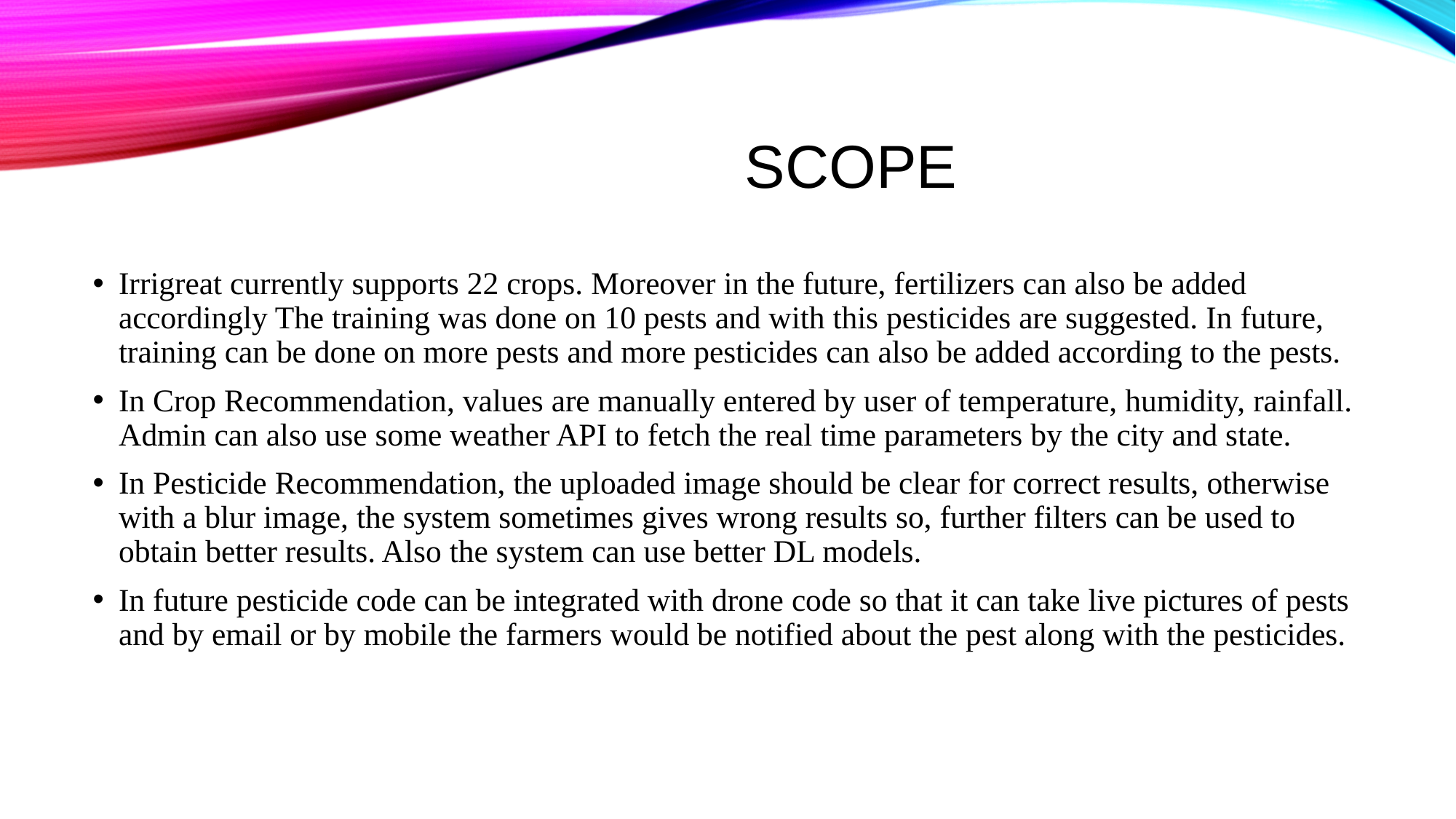

# SCOPE
Irrigreat currently supports 22 crops. Moreover in the future, fertilizers can also be added accordingly The training was done on 10 pests and with this pesticides are suggested. In future, training can be done on more pests and more pesticides can also be added according to the pests.
In Crop Recommendation, values are manually entered by user of temperature, humidity, rainfall. Admin can also use some weather API to fetch the real time parameters by the city and state.
In Pesticide Recommendation, the uploaded image should be clear for correct results, otherwise with a blur image, the system sometimes gives wrong results so, further filters can be used to obtain better results. Also the system can use better DL models.
In future pesticide code can be integrated with drone code so that it can take live pictures of pests and by email or by mobile the farmers would be notified about the pest along with the pesticides.